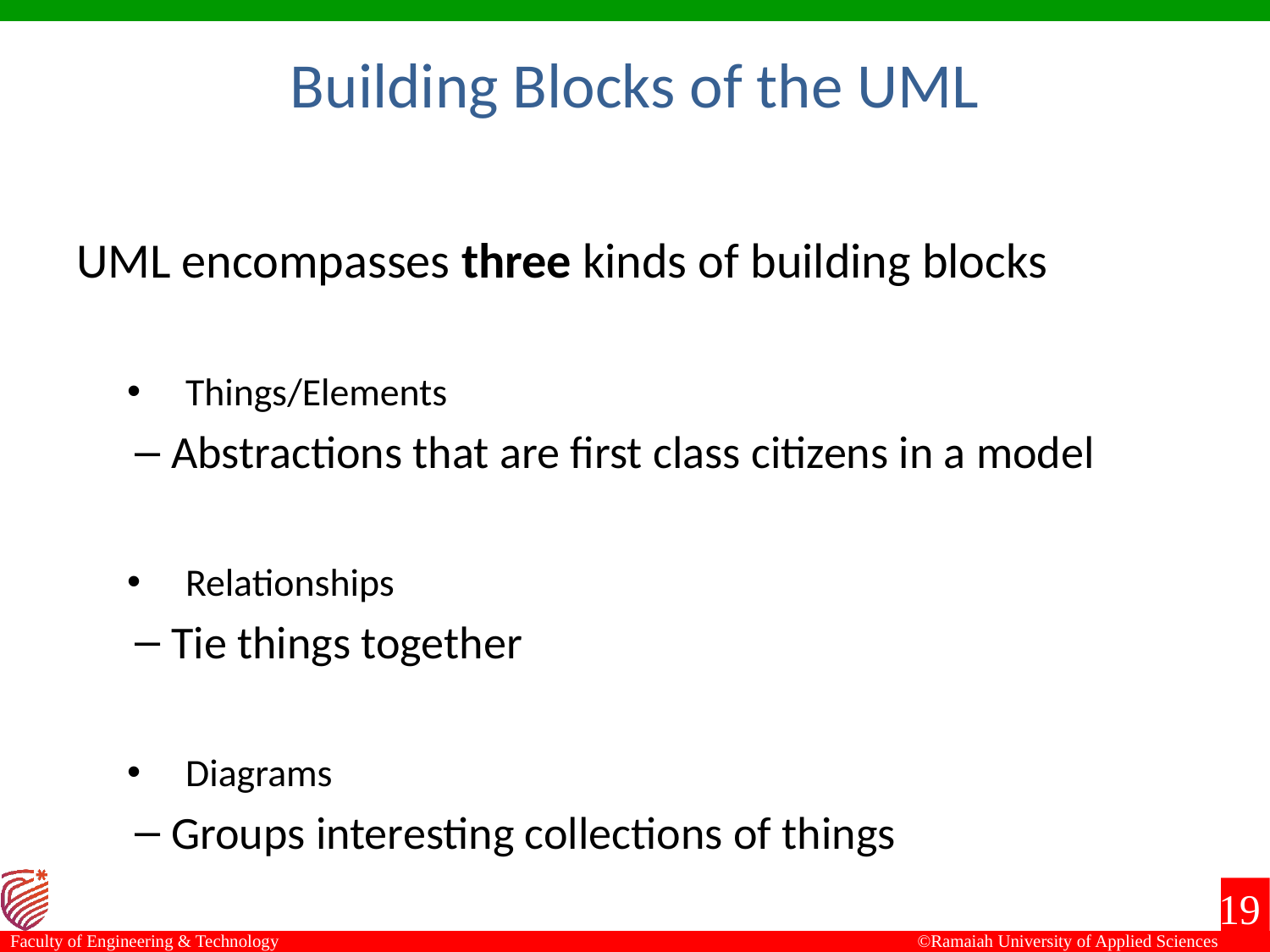

Building Blocks of the UML
UML encompasses three kinds of building blocks

Things/Elements
Abstractions that are first class citizens in a model

Relationships
Tie things together

Diagrams
Groups interesting collections of things

19